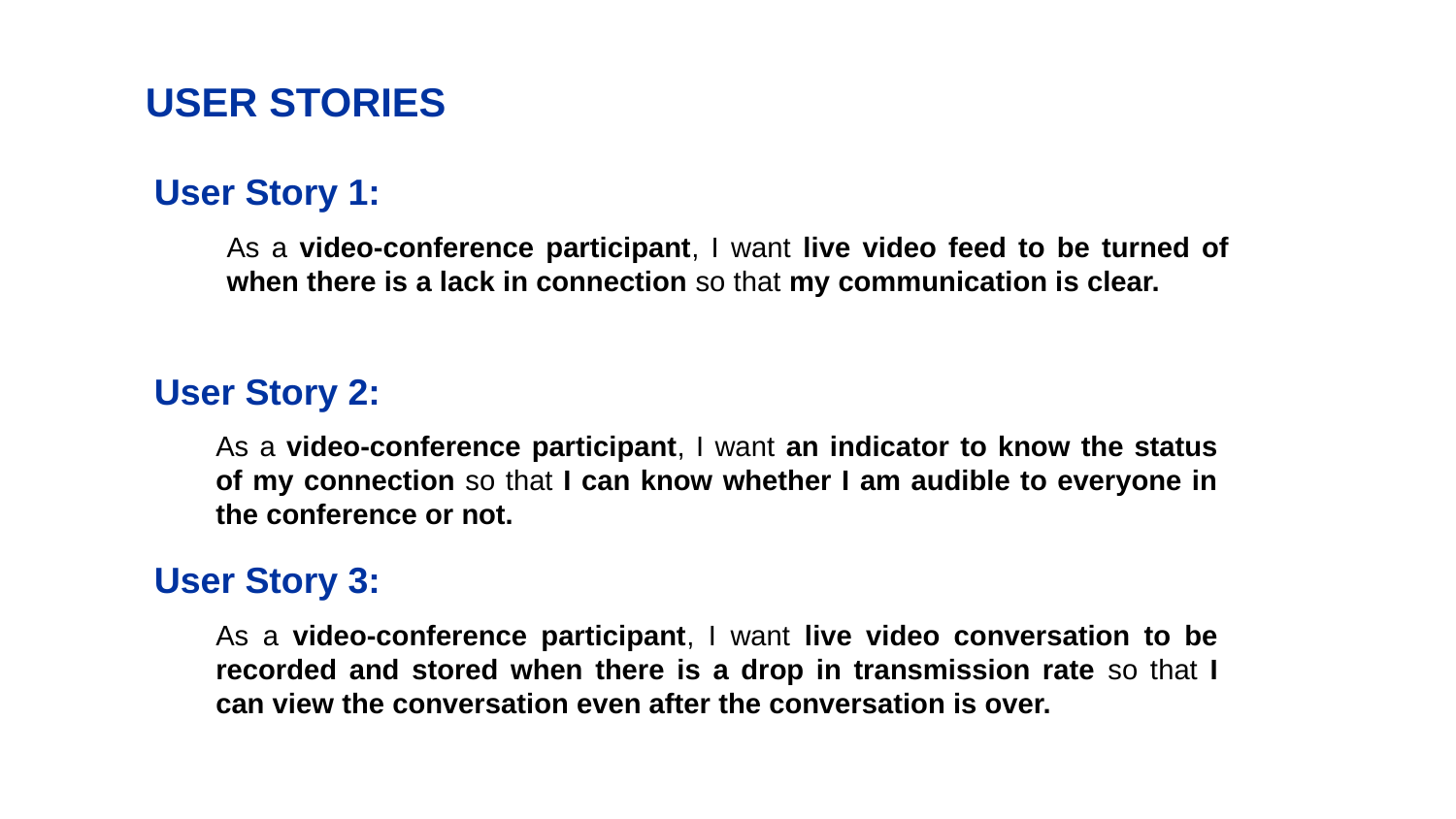

USER STORIES
User Story 1:
As a video-conference participant, I want live video feed to be turned of when there is a lack in connection so that my communication is clear.
User Story 2:
As a video-conference participant, I want an indicator to know the status of my connection so that I can know whether I am audible to everyone in the conference or not.
User Story 3:
As a video-conference participant, I want live video conversation to be recorded and stored when there is a drop in transmission rate so that I can view the conversation even after the conversation is over.